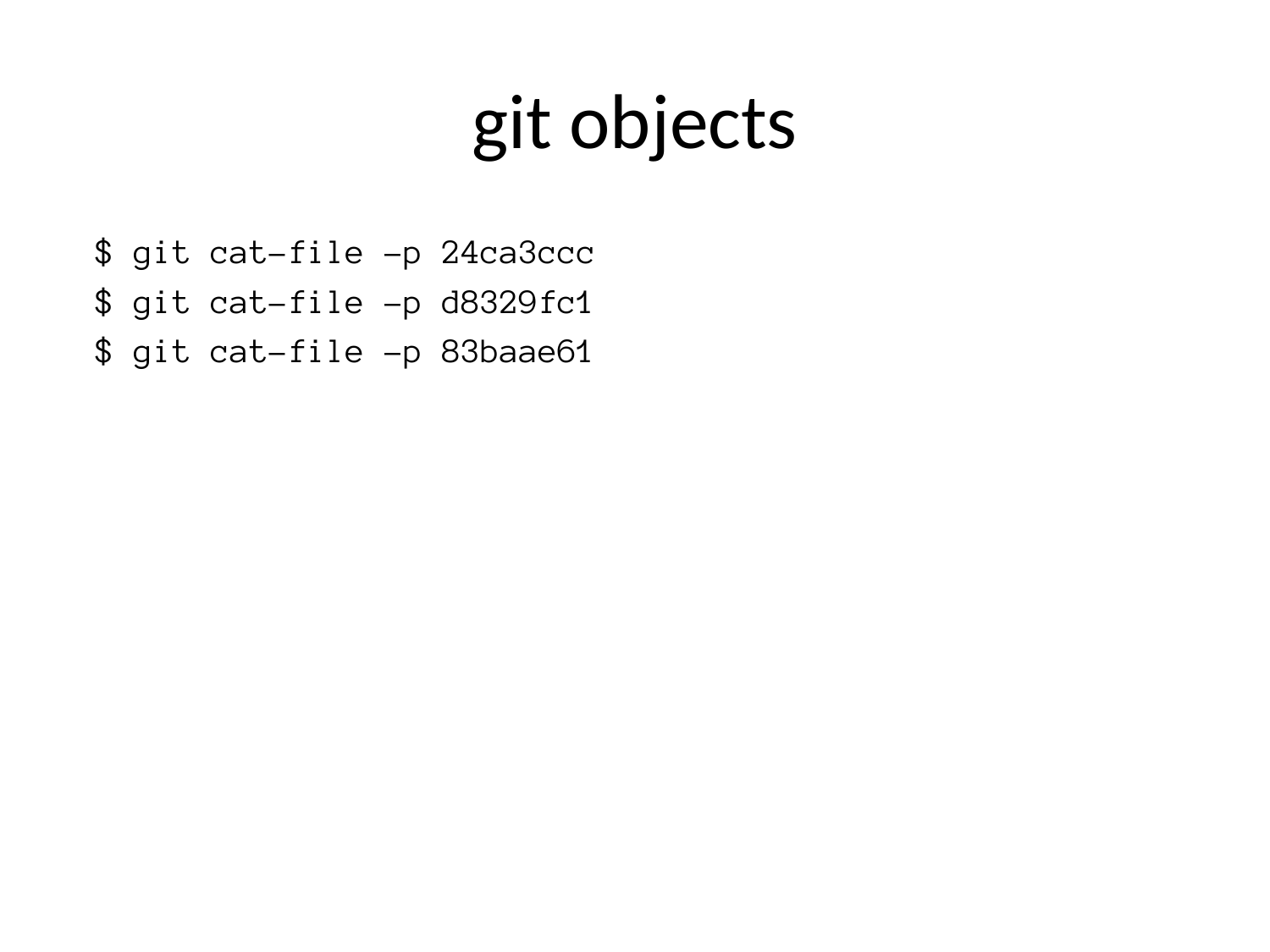

# git objects
 $ git cat-file -p 24ca3ccc
 $ git cat-file -p d8329fc1
 $ git cat-file -p 83baae61